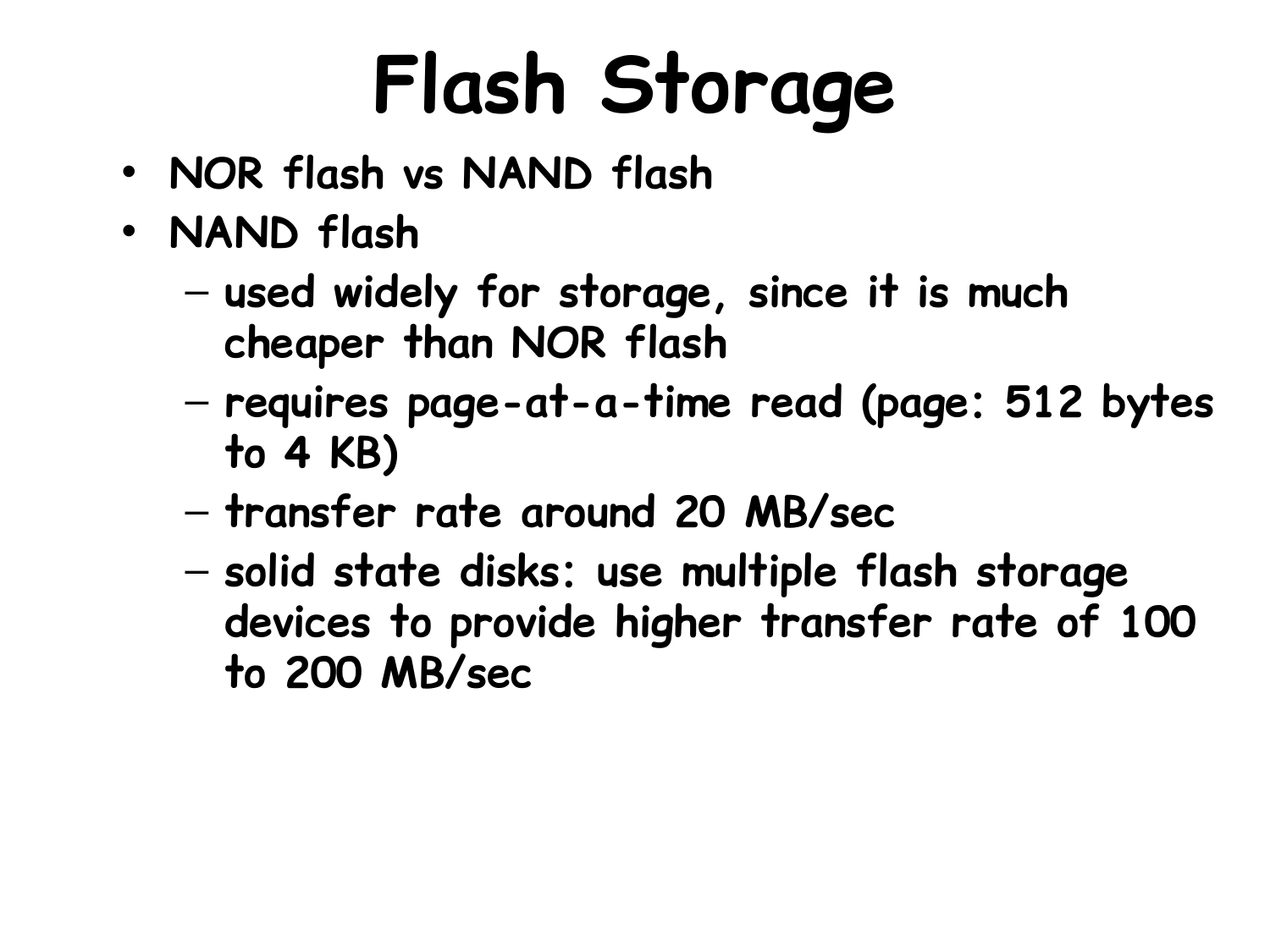

# Flash Storage
NOR flash vs NAND flash
NAND flash
used widely for storage, since it is much cheaper than NOR flash
requires page-at-a-time read (page: 512 bytes to 4 KB)
transfer rate around 20 MB/sec
solid state disks: use multiple flash storage devices to provide higher transfer rate of 100 to 200 MB/sec